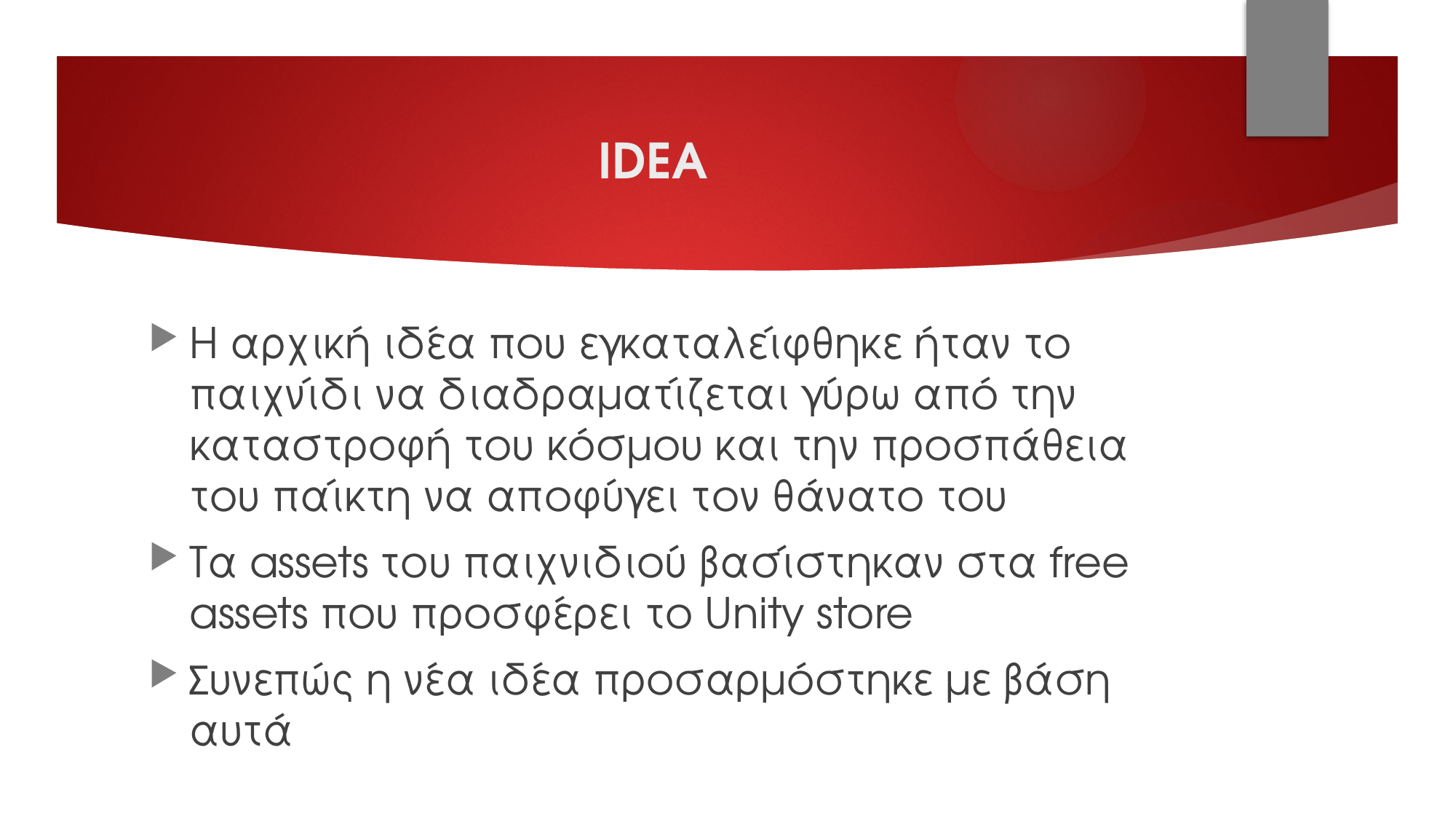

# IDEA
Η αρχική ιδέα που εγκαταλείφθηκε ήταν το παιχνίδι να διαδραματίζεται γύρω από την καταστροφή του κόσμου και την προσπάθεια του παίκτη να αποφύγει τον θάνατο του
Τα assets του παιχνιδιού βασίστηκαν στα free assets που προσφέρει το Unity store
Συνεπώς η νέα ιδέα προσαρμόστηκε με βάση αυτά